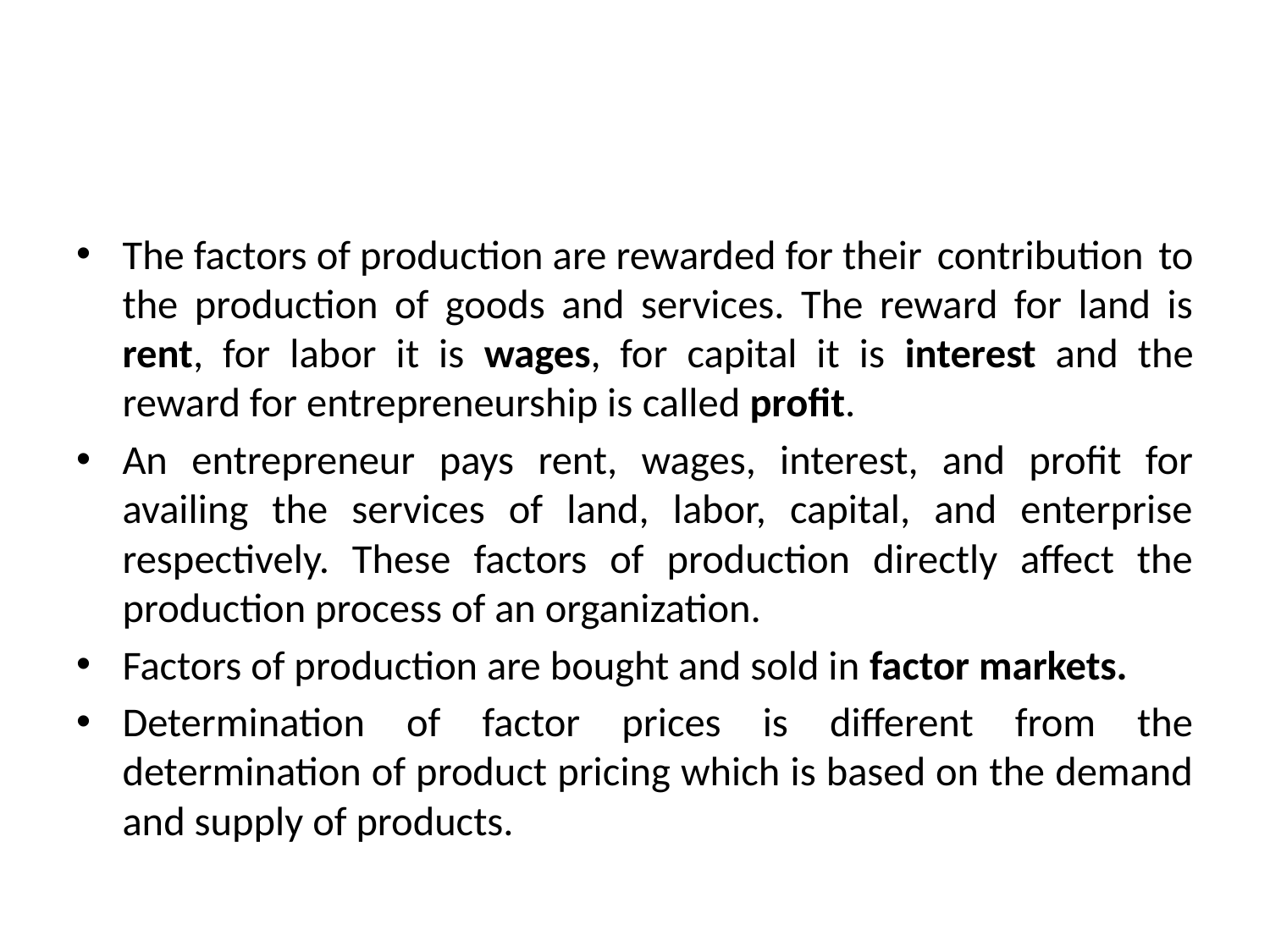

#
The factors of production are rewarded for their contribution to the production of goods and services. The reward for land is rent, for labor it is wages, for capital it is interest and the reward for entrepreneurship is called profit.
An entrepreneur pays rent, wages, interest, and profit for availing the services of land, labor, capital, and enterprise respectively. These factors of production directly affect the production process of an organization.
Factors of production are bought and sold in factor markets.
Determination of factor prices is different from the determination of product pricing which is based on the demand and supply of products.